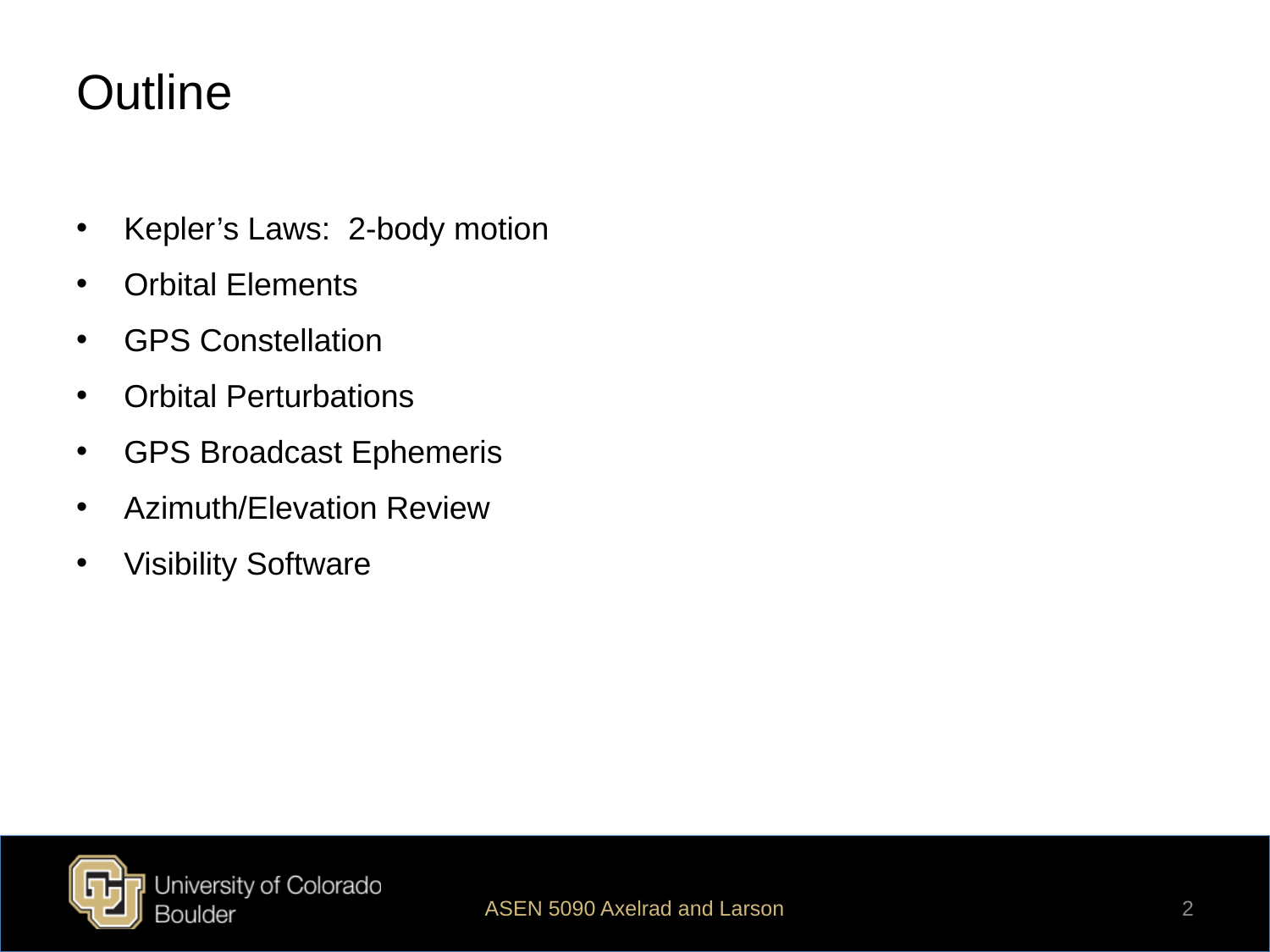

# Outline
Kepler’s Laws:  2-body motion
Orbital Elements
GPS Constellation
Orbital Perturbations
GPS Broadcast Ephemeris
Azimuth/Elevation Review
Visibility Software
ASEN 5090 Axelrad and Larson
2